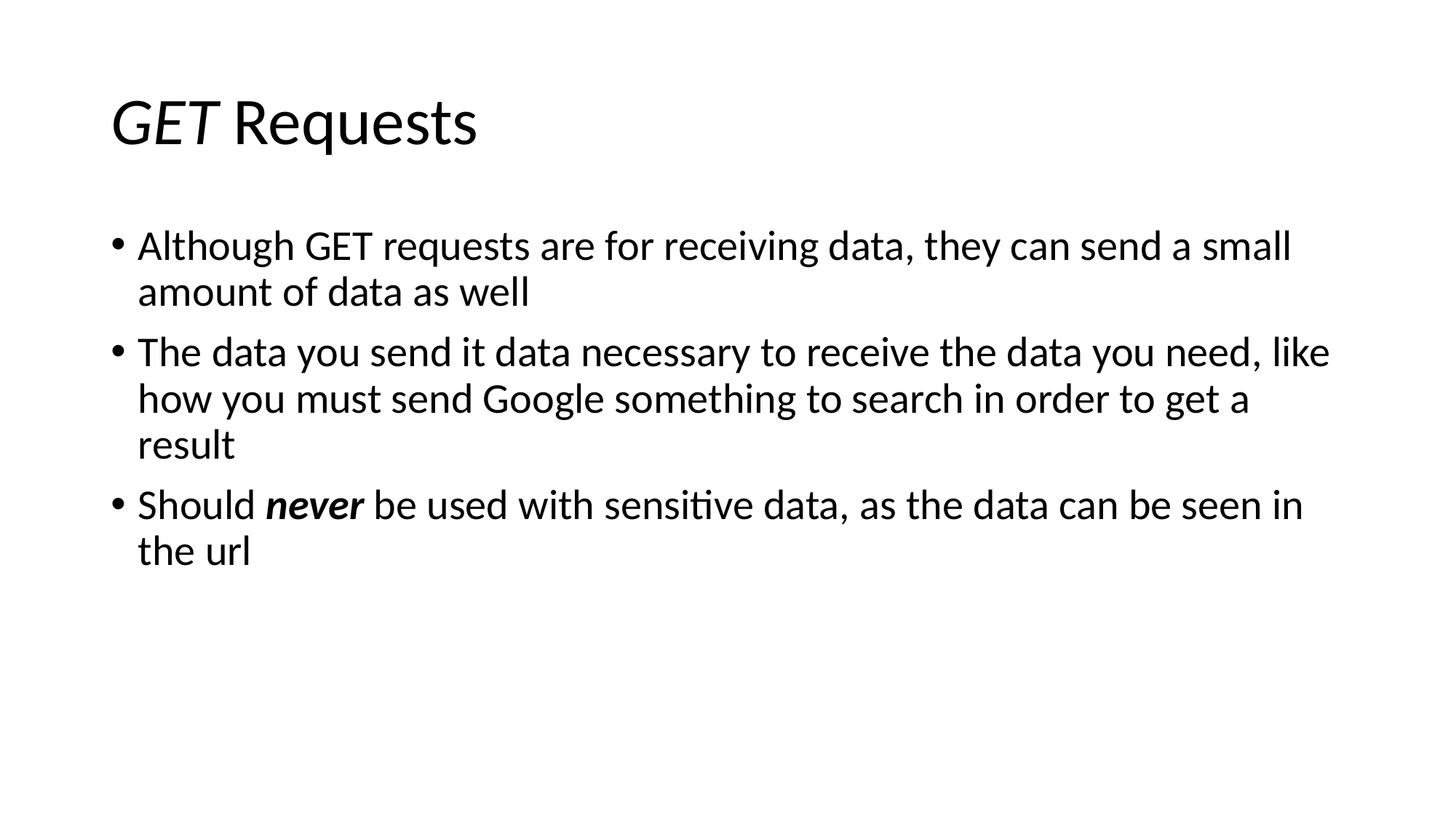

# GET Requests
Although GET requests are for receiving data, they can send a small amount of data as well
The data you send it data necessary to receive the data you need, like how you must send Google something to search in order to get a result
Should never be used with sensitive data, as the data can be seen in the url